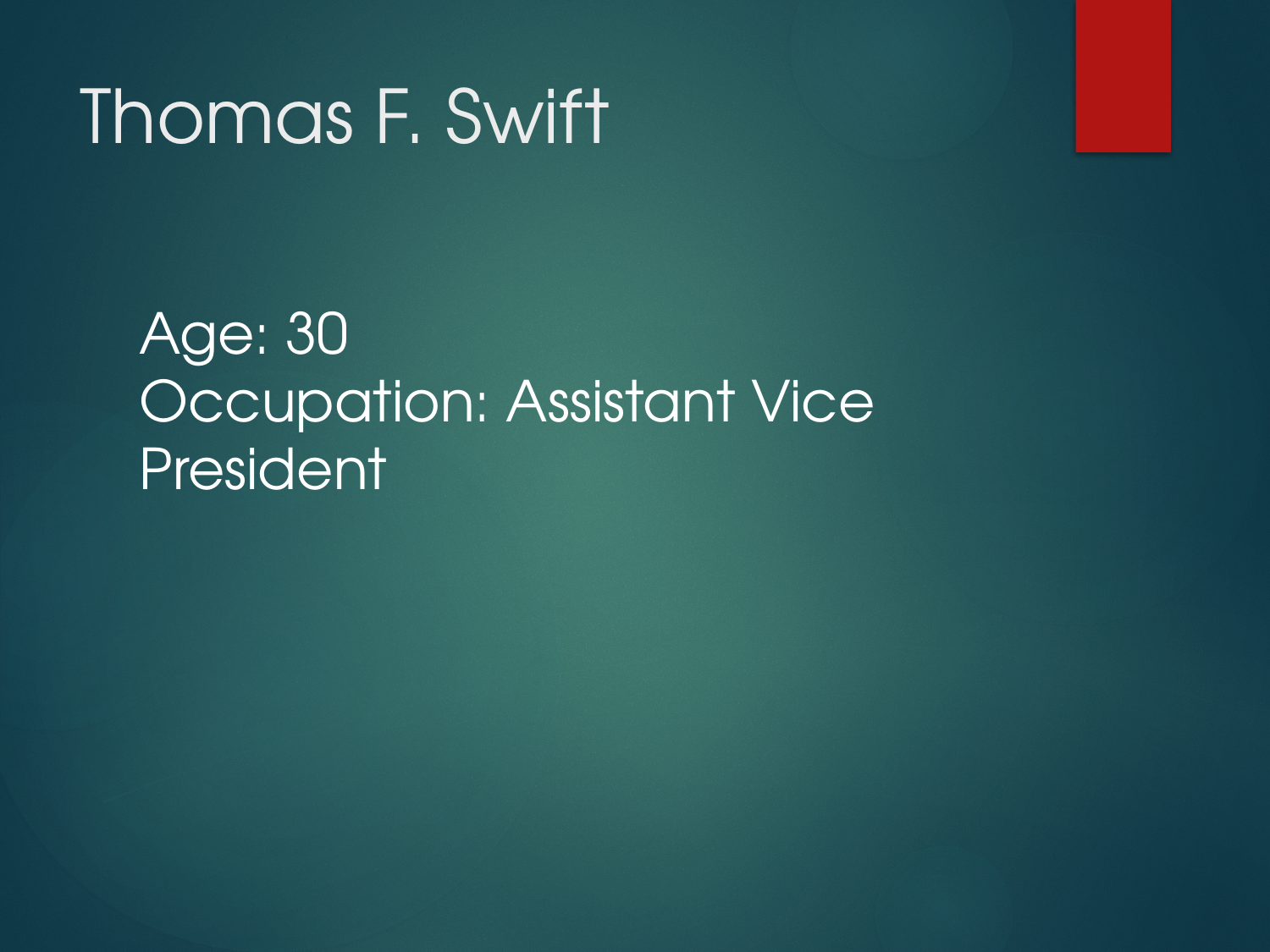

# Thomas F. Swift

Age: 30
Occupation: Assistant Vice President